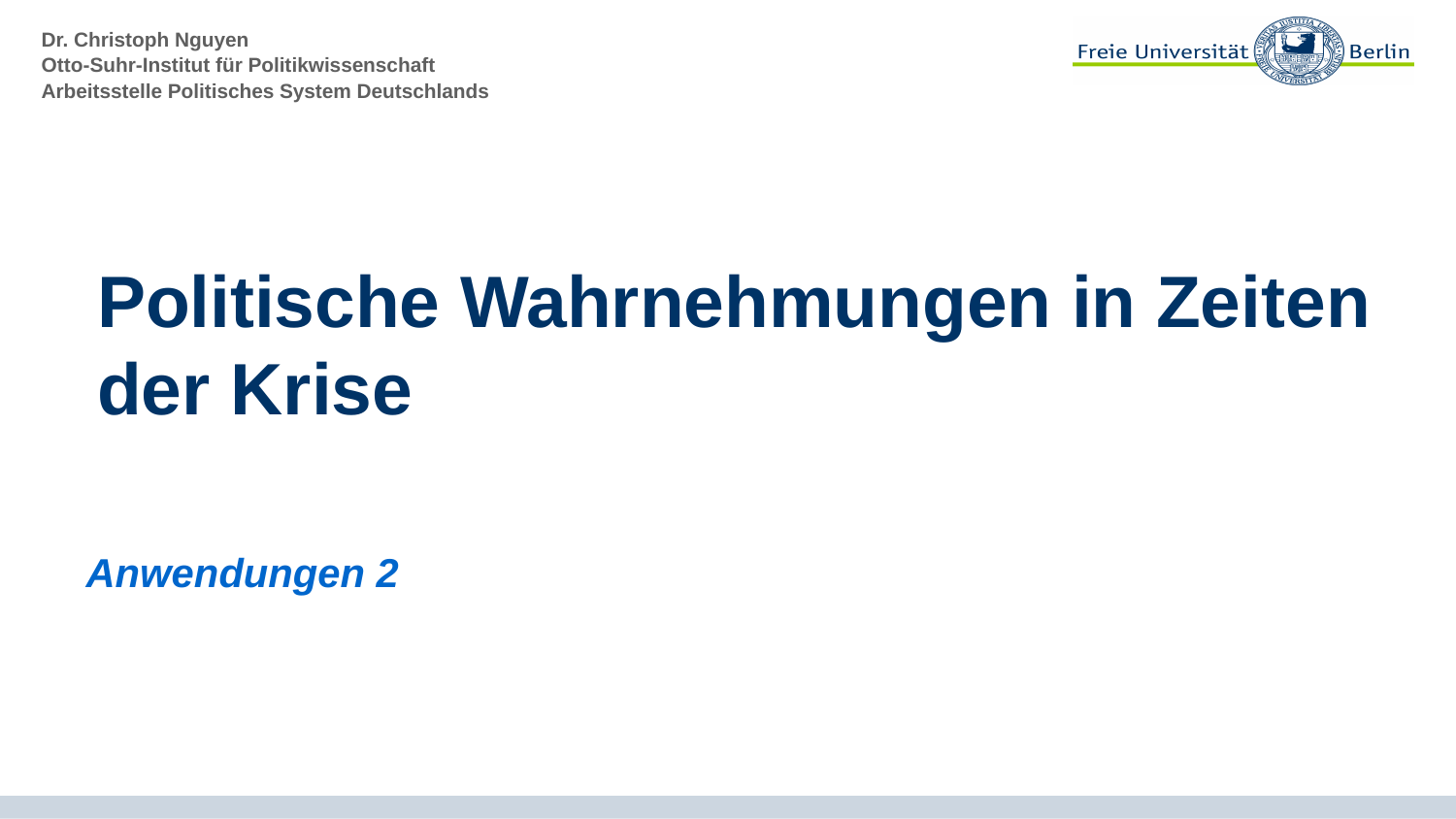

# Politische Wahrnehmungen in Zeiten der Krise
Anwendungen 2